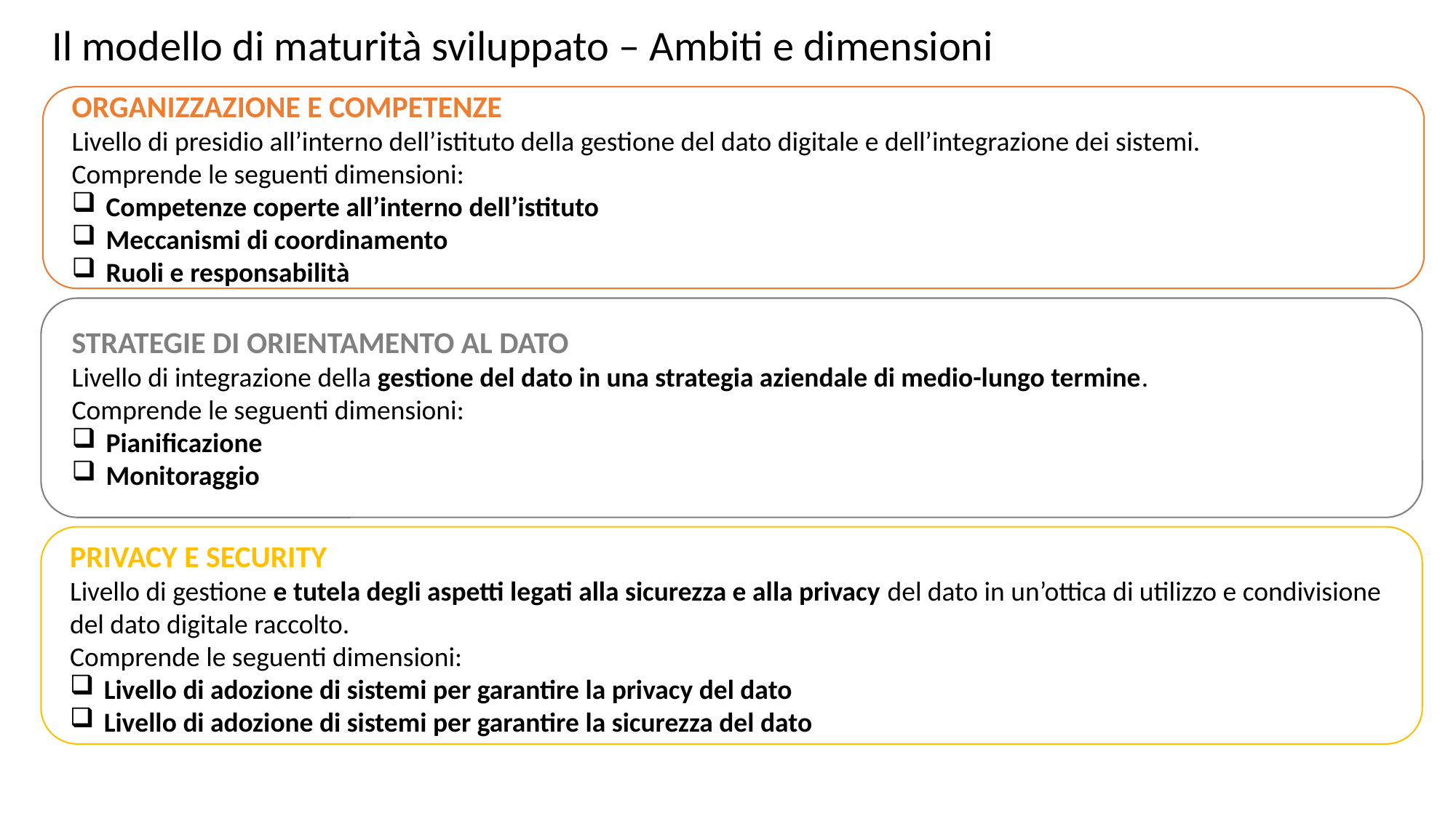

Il modello di maturità sviluppato – Ambiti e dimensioni
ORGANIZZAZIONE E COMPETENZE
Livello di presidio all’interno dell’istituto della gestione del dato digitale e dell’integrazione dei sistemi.
Comprende le seguenti dimensioni:
Competenze coperte all’interno dell’istituto
Meccanismi di coordinamento
Ruoli e responsabilità

STRATEGIE DI ORIENTAMENTO AL DATO
Livello di integrazione della gestione del dato in una strategia aziendale di medio-lungo termine.
Comprende le seguenti dimensioni:
Pianificazione
Monitoraggio

PRIVACY E SECURITY
Livello di gestione e tutela degli aspetti legati alla sicurezza e alla privacy del dato in un’ottica di utilizzo e condivisione del dato digitale raccolto.
Comprende le seguenti dimensioni:
Livello di adozione di sistemi per garantire la privacy del dato
Livello di adozione di sistemi per garantire la sicurezza del dato
5